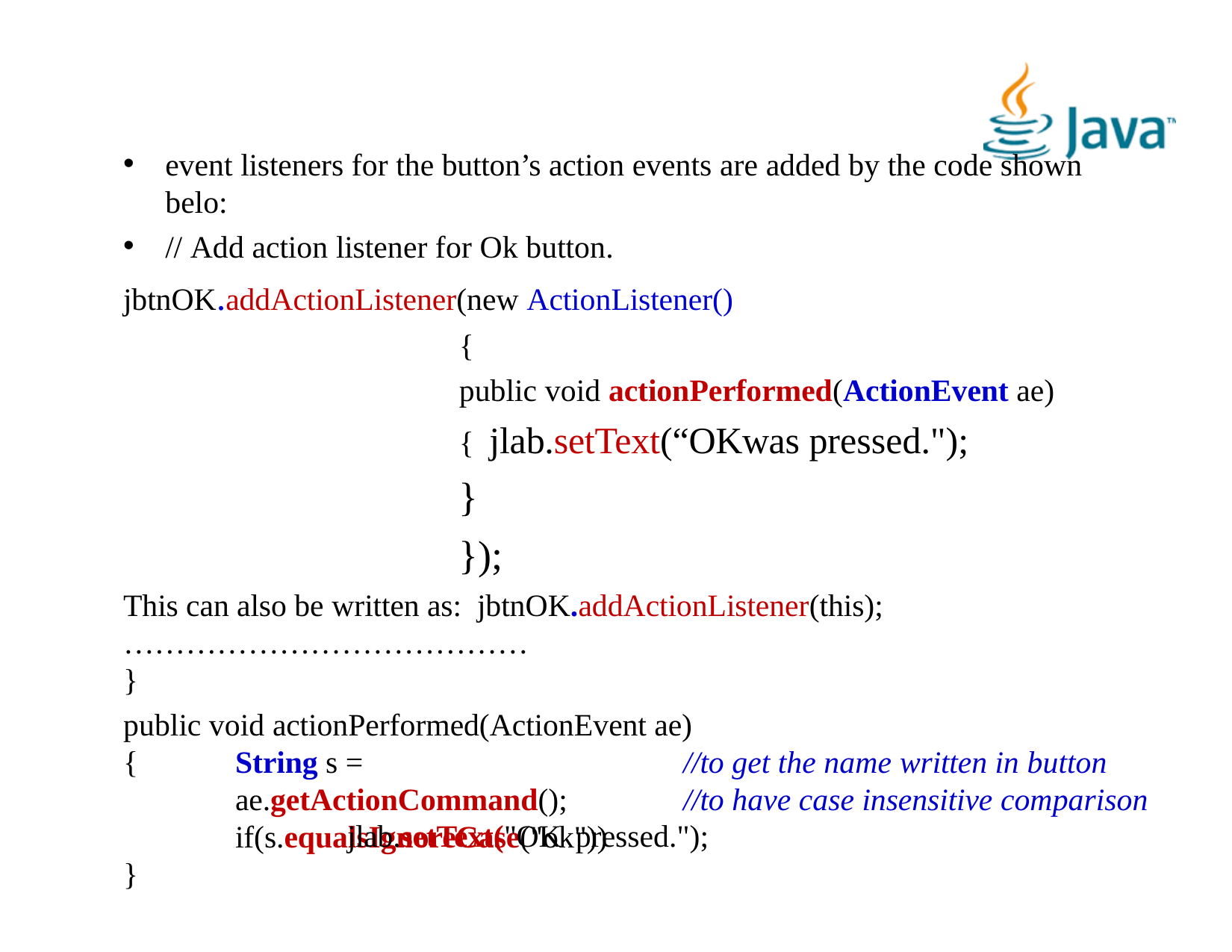

event listeners for the button’s action events are added by the code shown belo:
// Add action listener for Ok button.
jbtnOK.addActionListener(new ActionListener()
{
public void actionPerformed(ActionEvent ae)
{ jlab.setText(“OKwas pressed.");
}
});
This can also be written as:  jbtnOK.addActionListener(this);
…………………………………
}
public void actionPerformed(ActionEvent ae)

{	String s = ae.getActionCommand();  if(s.equalsIgnoreCase("ok"))
//to get the name written in button
//to have case insensitive comparison
jlab.setText("OK pressed.");
}